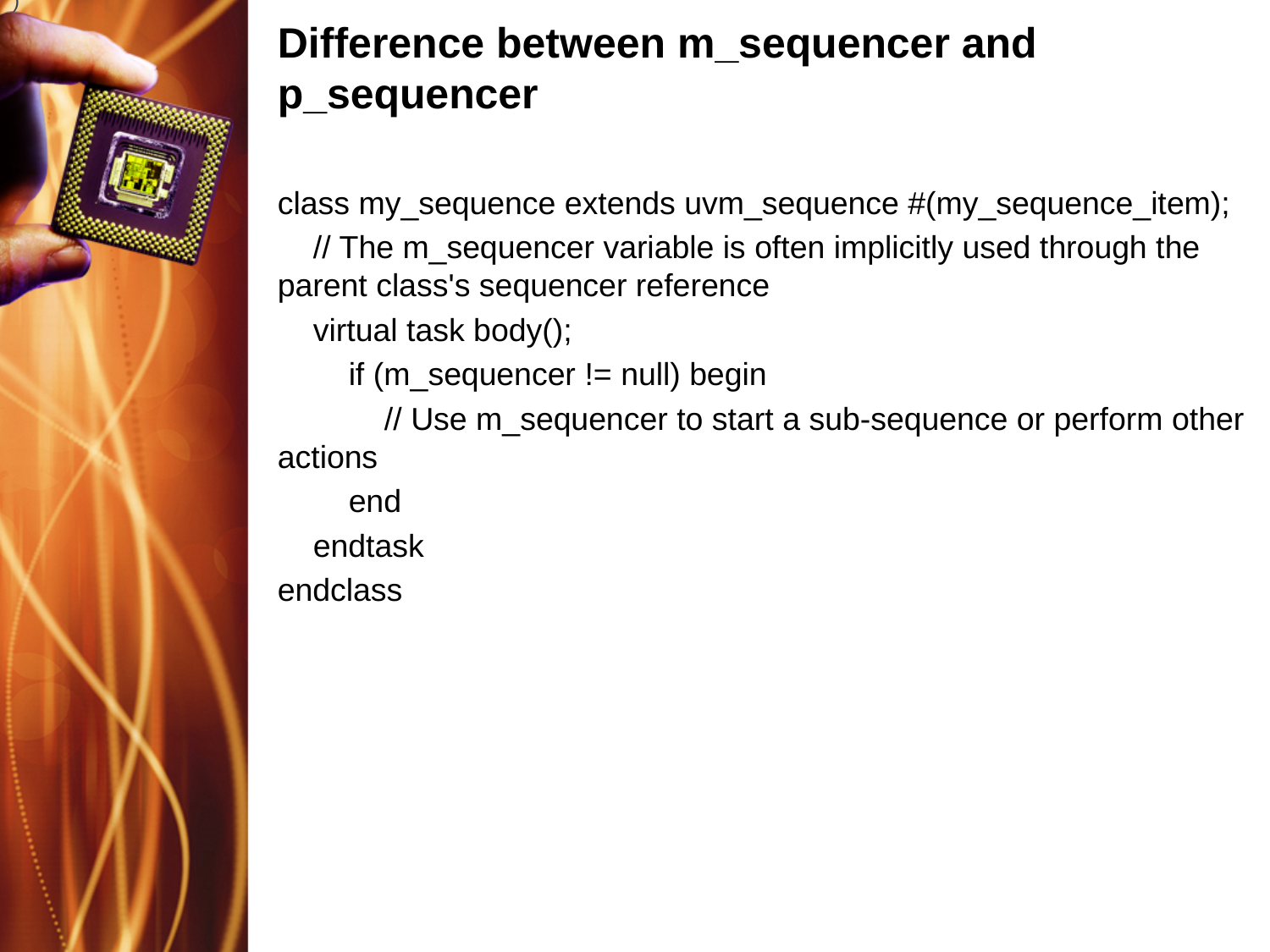

)
# Difference between m_sequencer and p_sequencer
class my_sequence extends uvm_sequence #(my_sequence_item);
    // The m_sequencer variable is often implicitly used through the parent class's sequencer reference
    virtual task body();
        if (m_sequencer != null) begin
            // Use m_sequencer to start a sub-sequence or perform other actions
        end
    endtask
endclass